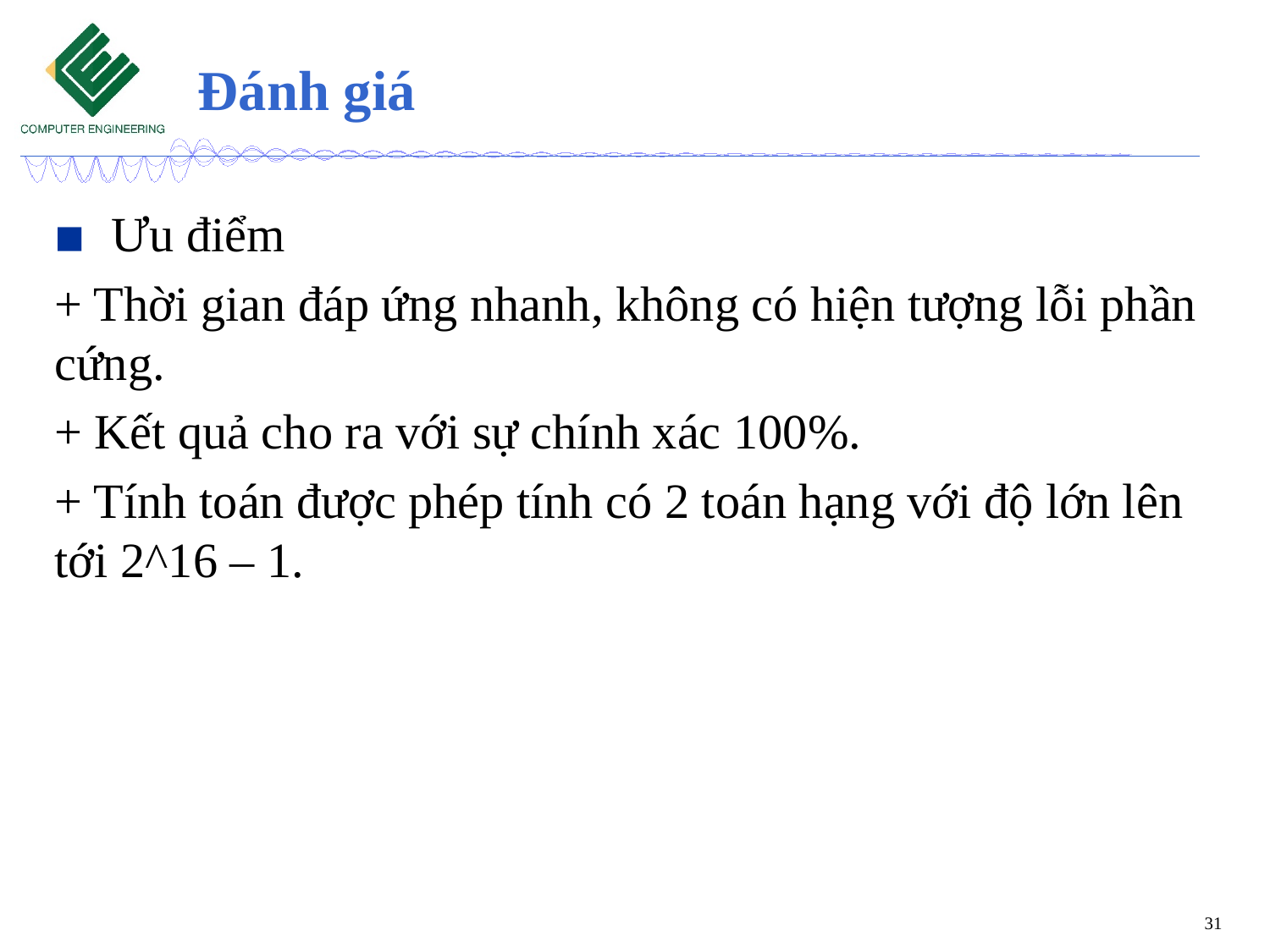

# Đánh giá
Ưu điểm
+ Thời gian đáp ứng nhanh, không có hiện tượng lỗi phần cứng.
+ Kết quả cho ra với sự chính xác 100%.
+ Tính toán được phép tính có 2 toán hạng với độ lớn lên tới 2^16 – 1.
31